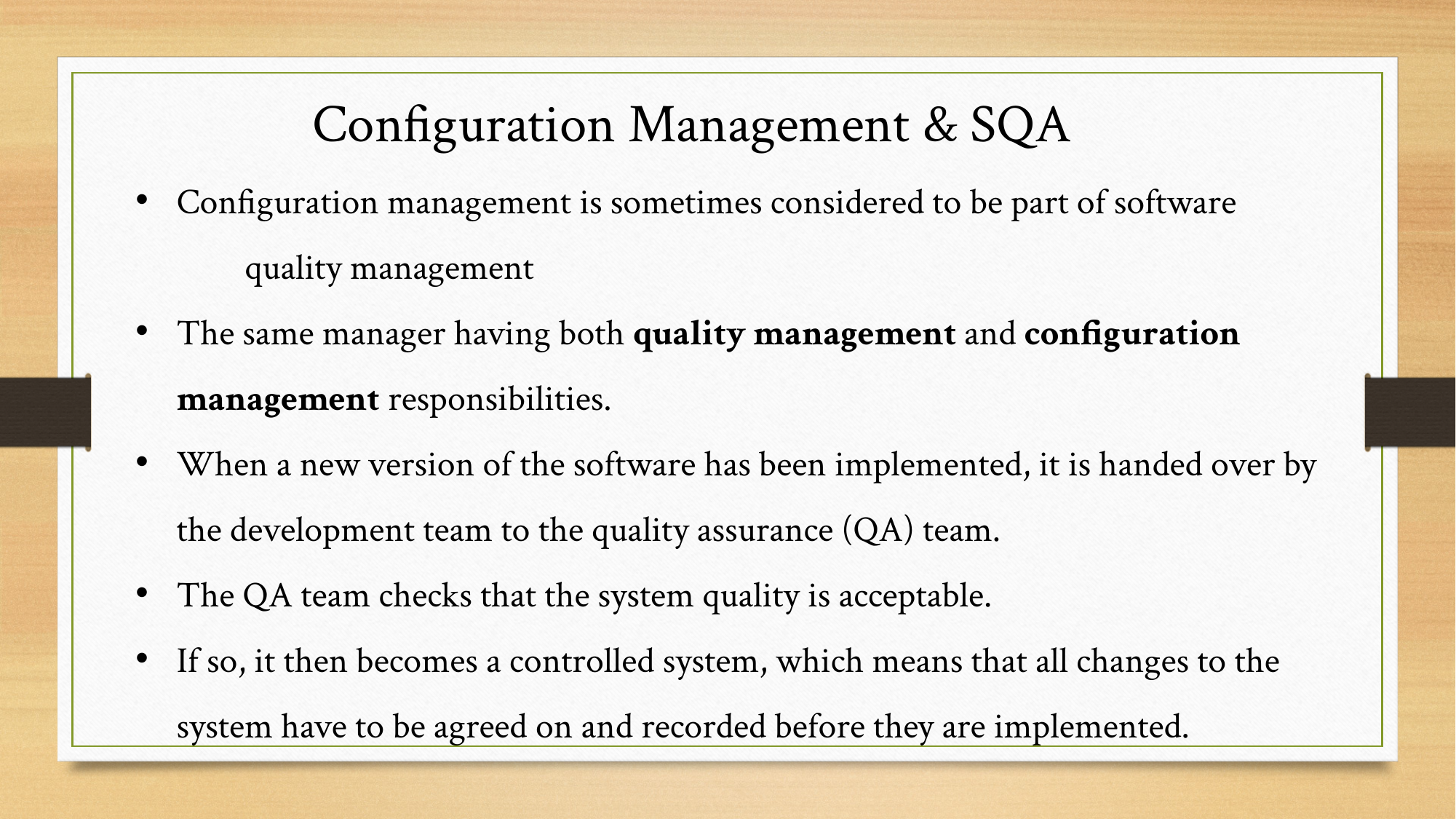

Configuration Management & SQA
Configuration management is sometimes considered to be part of software
	quality management
The same manager having both quality management and configuration management responsibilities.
When a new version of the software has been implemented, it is handed over by the development team to the quality assurance (QA) team.
The QA team checks that the system quality is acceptable.
If so, it then becomes a controlled system, which means that all changes to the system have to be agreed on and recorded before they are implemented.